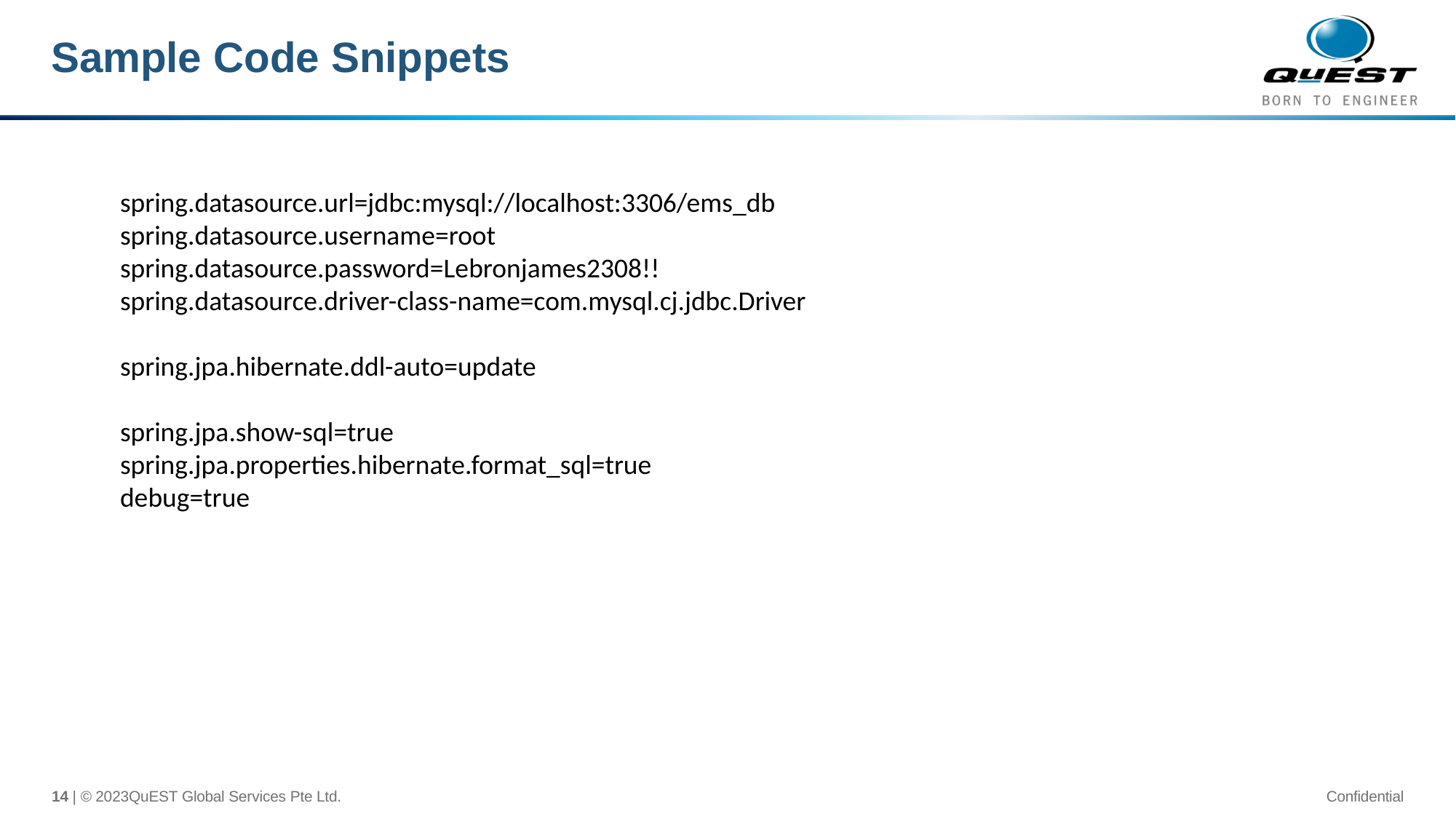

# Sample Code Snippets
spring.datasource.url=jdbc:mysql://localhost:3306/ems_db
spring.datasource.username=root
spring.datasource.password=Lebronjames2308!!
spring.datasource.driver-class-name=com.mysql.cj.jdbc.Driver

spring.jpa.hibernate.ddl-auto=update

spring.jpa.show-sql=true
spring.jpa.properties.hibernate.format_sql=true
debug=true
14 | © 2023QuEST Global Services Pte Ltd.
Confidential